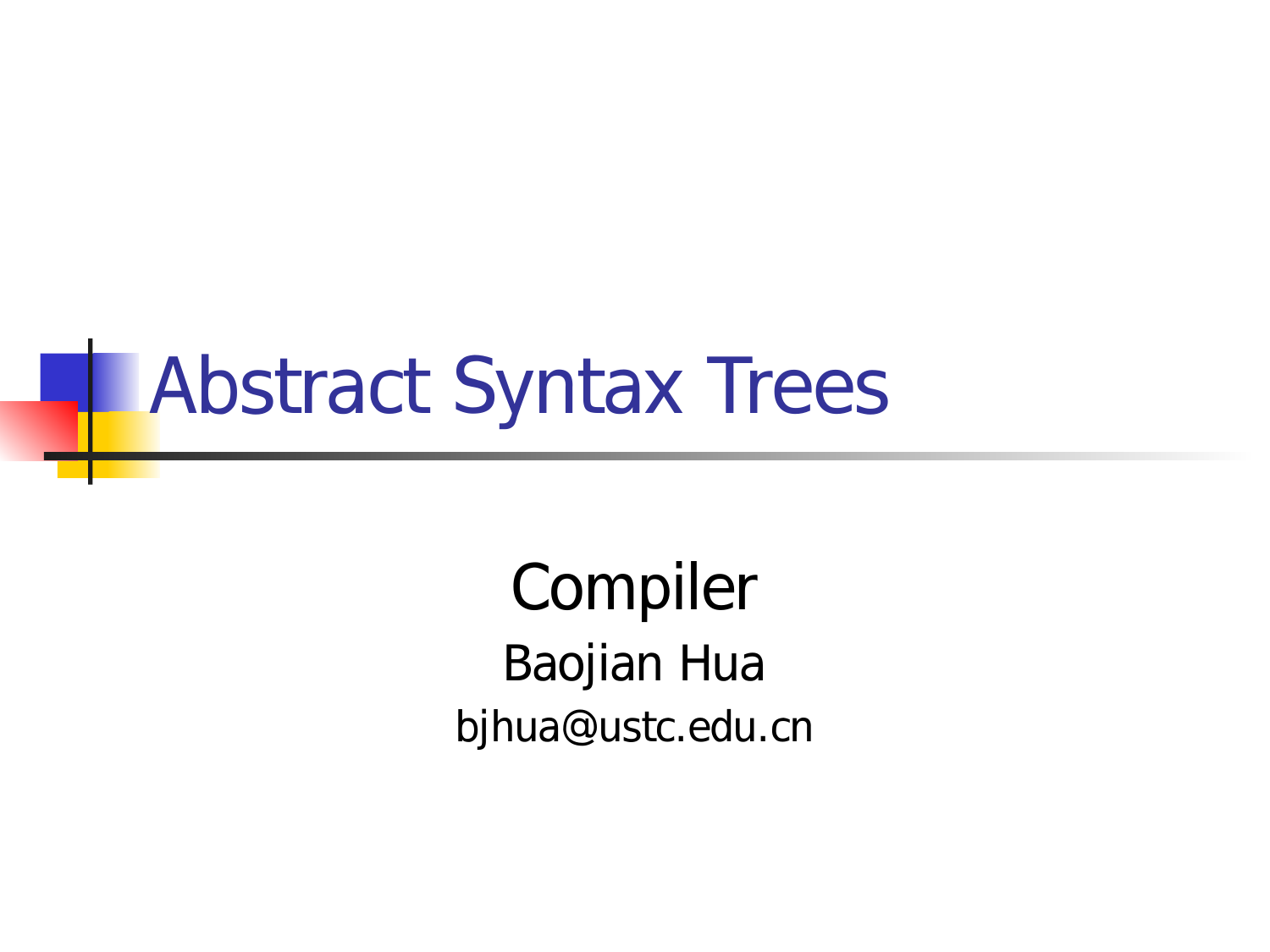

# Abstract Syntax Trees
Compiler
Baojian Hua
bjhua@ustc.edu.cn